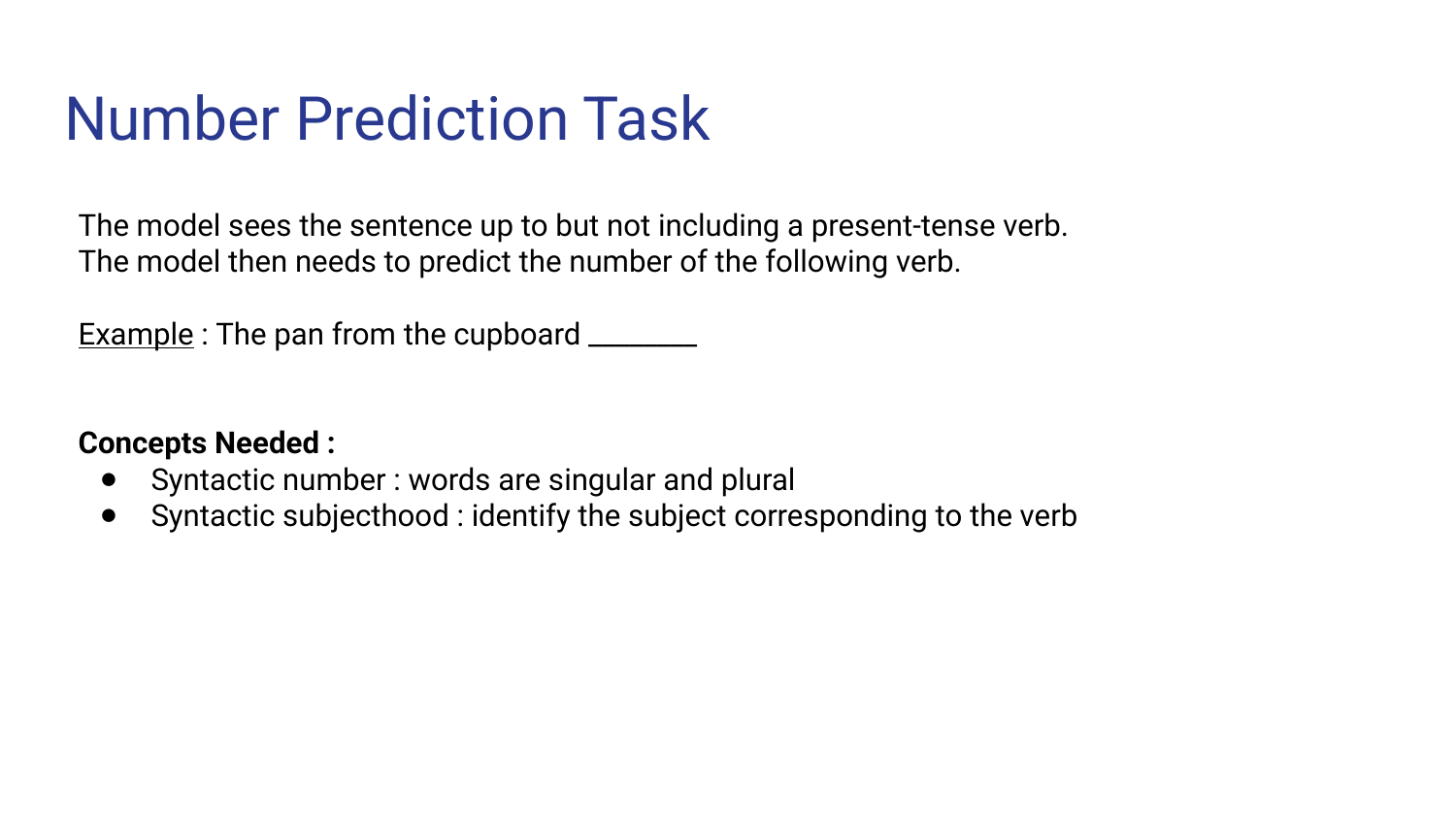

# Number Prediction Task
The model sees the sentence up to but not including a present-tense verb.
The model then needs to predict the number of the following verb.

Example : The pan from the cupboard ________

Concepts Needed :
Syntactic number : words are singular and plural
Syntactic subjecthood : identify the subject corresponding to the verb